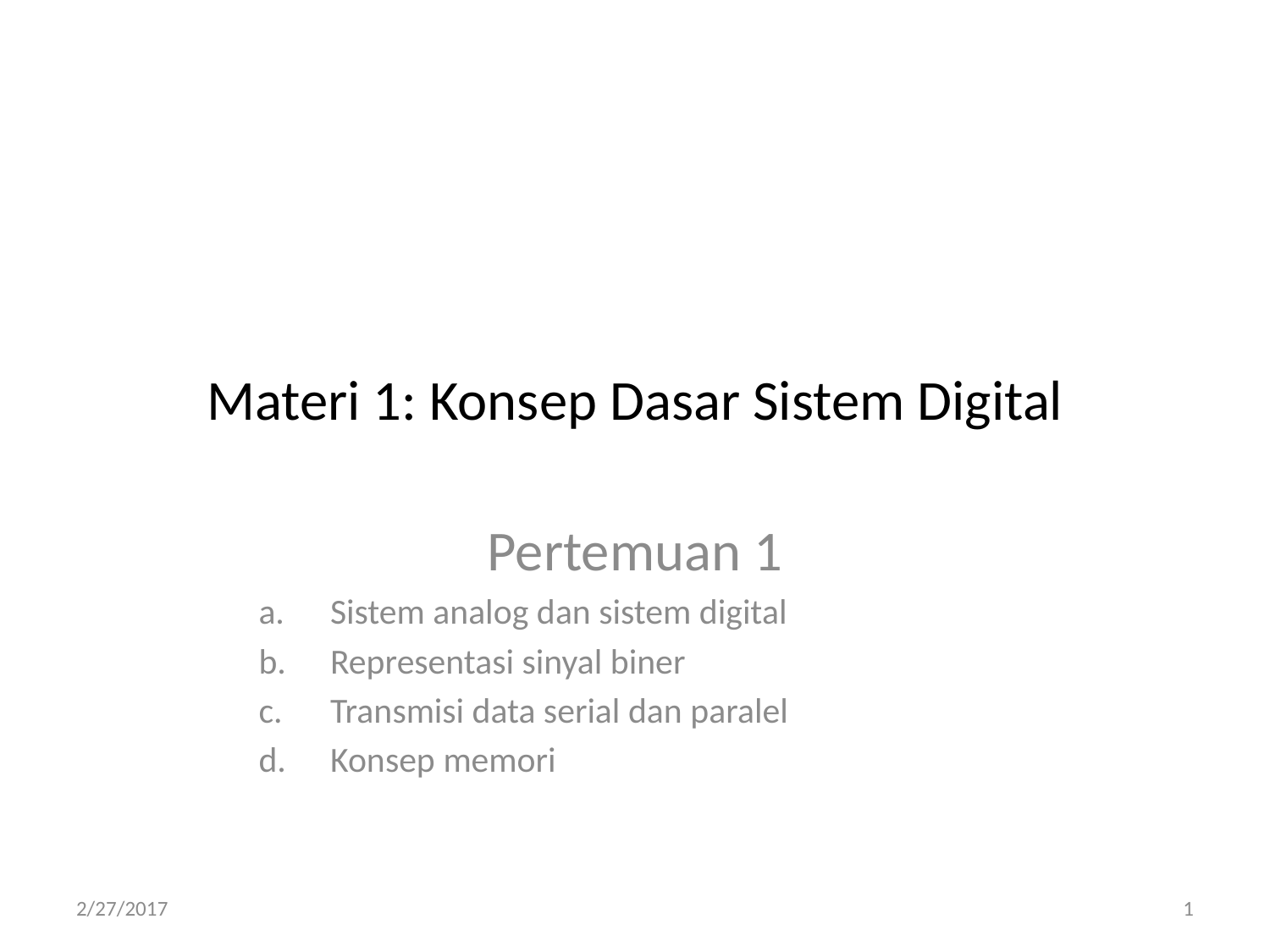

# Materi 1: Konsep Dasar Sistem Digital
Pertemuan 1
Sistem analog dan sistem digital
Representasi sinyal biner
Transmisi data serial dan paralel
Konsep memori
2/27/2017
1